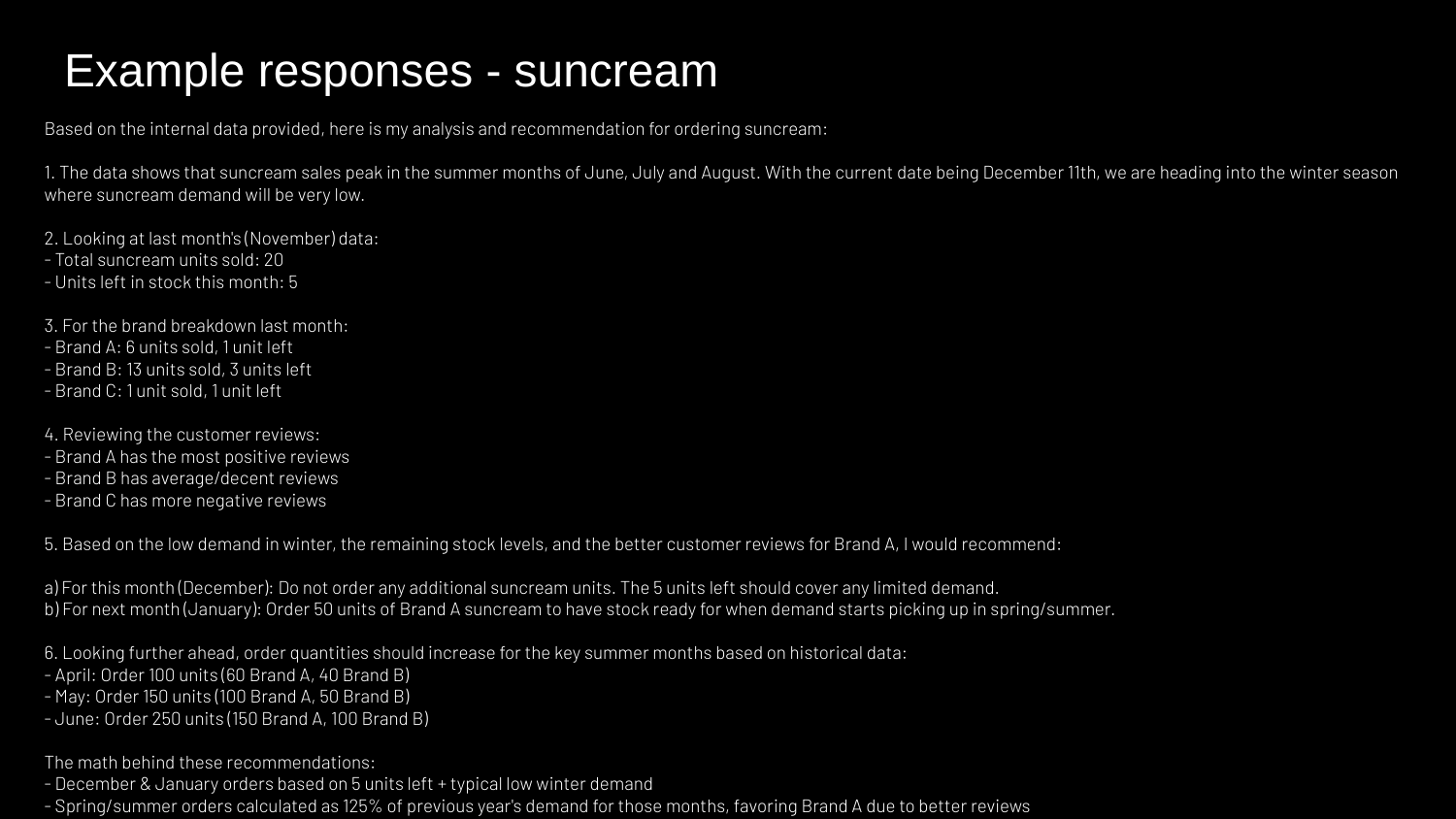

# Example responses - suncream

Based on the internal data provided, here is my analysis and recommendation for ordering suncream:

1. The data shows that suncream sales peak in the summer months of June, July and August. With the current date being December 11th, we are heading into the winter season where suncream demand will be very low.

2. Looking at last month's (November) data:
- Total suncream units sold: 20
- Units left in stock this month: 5

3. For the brand breakdown last month:
- Brand A: 6 units sold, 1 unit left
- Brand B: 13 units sold, 3 units left
- Brand C: 1 unit sold, 1 unit left

4. Reviewing the customer reviews:
- Brand A has the most positive reviews
- Brand B has average/decent reviews
- Brand C has more negative reviews

5. Based on the low demand in winter, the remaining stock levels, and the better customer reviews for Brand A, I would recommend:

a) For this month (December): Do not order any additional suncream units. The 5 units left should cover any limited demand.
b) For next month (January): Order 50 units of Brand A suncream to have stock ready for when demand starts picking up in spring/summer.

6. Looking further ahead, order quantities should increase for the key summer months based on historical data:
- April: Order 100 units (60 Brand A, 40 Brand B)
- May: Order 150 units (100 Brand A, 50 Brand B)
- June: Order 250 units (150 Brand A, 100 Brand B)

The math behind these recommendations:
- December & January orders based on 5 units left + typical low winter demand
- Spring/summer orders calculated as 125% of previous year's demand for those months, favoring Brand A due to better reviews